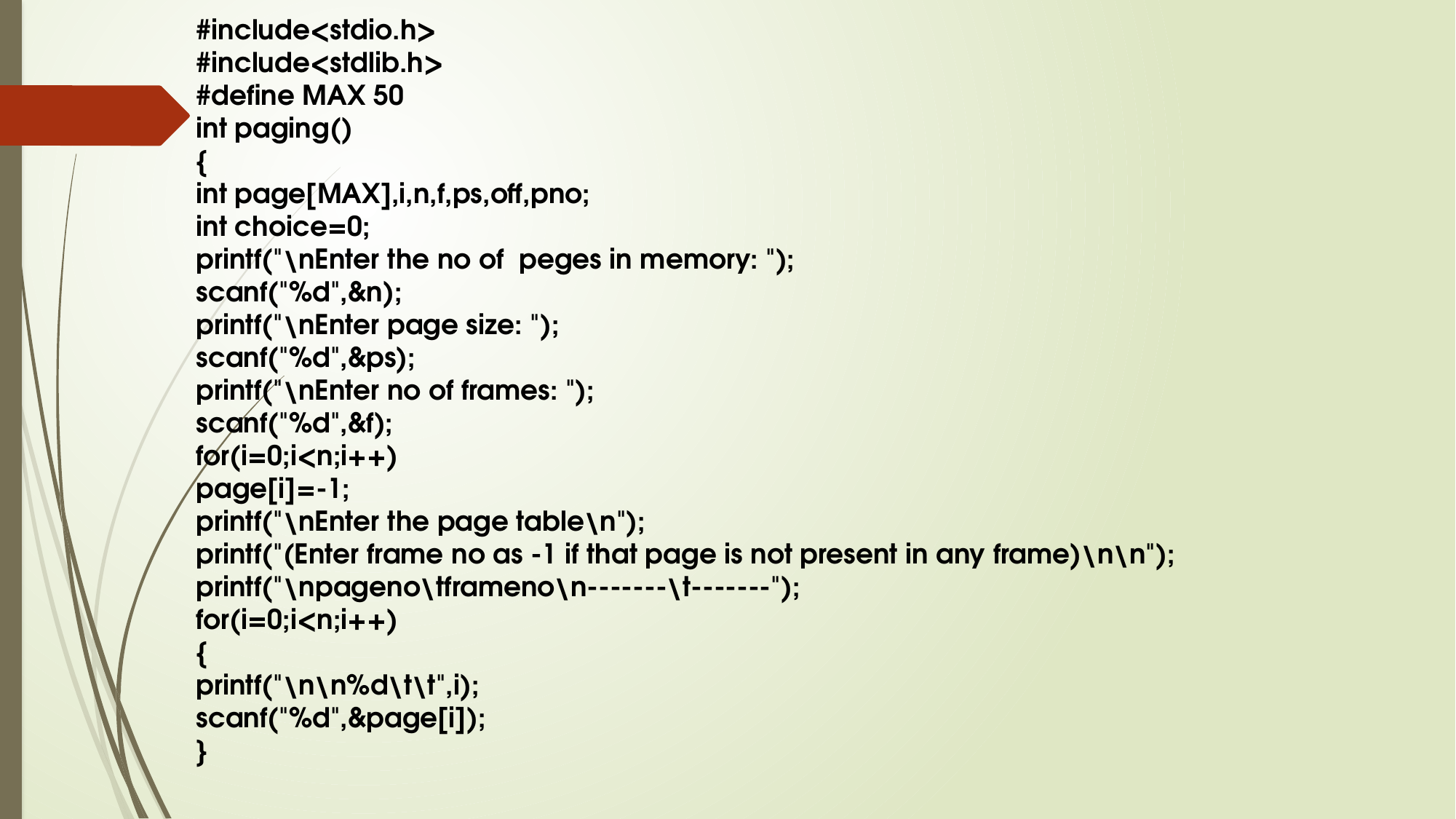

#include<stdio.h>
#include<stdlib.h>
#define MAX 50
int paging()
{
int page[MAX],i,n,f,ps,off,pno;
int choice=0;
printf("\nEnter the no of  peges in memory: ");
scanf("%d",&n);
printf("\nEnter page size: ");
scanf("%d",&ps);
printf("\nEnter no of frames: ");
scanf("%d",&f);
for(i=0;i<n;i++)
page[i]=-1;
printf("\nEnter the page table\n");
printf("(Enter frame no as -1 if that page is not present in any frame)\n\n");
printf("\npageno\tframeno\n-------\t-------");
for(i=0;i<n;i++)
{
printf("\n\n%d\t\t",i);
scanf("%d",&page[i]);
}